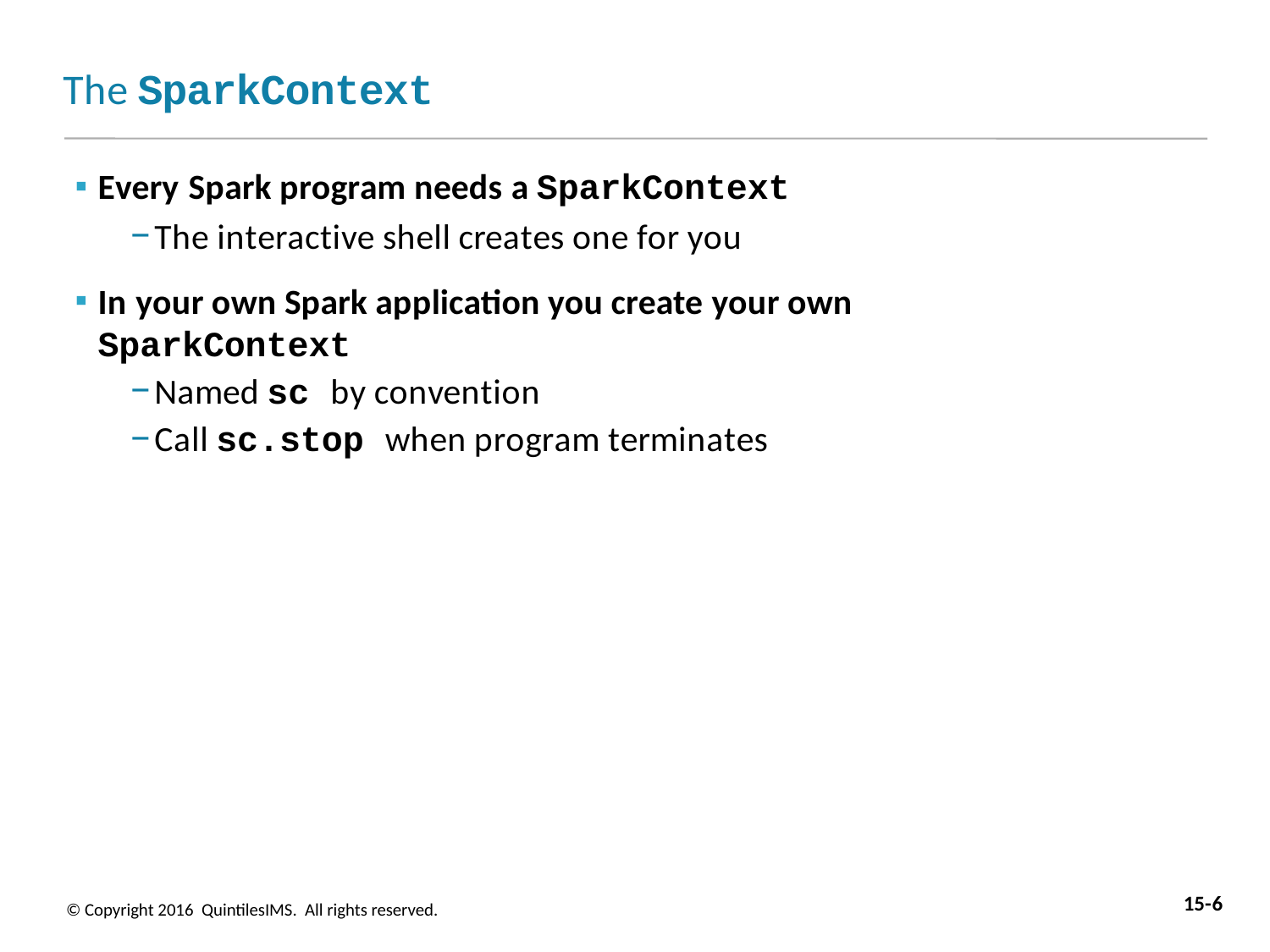

# The SparkContext
Every Spark program needs a SparkContext
The interactive shell creates one for you
In your own Spark application you create your own SparkContext
Named sc by convention
Call sc.stop when program terminates
15-6
© Copyright 2016  QuintilesIMS.  All rights reserved.